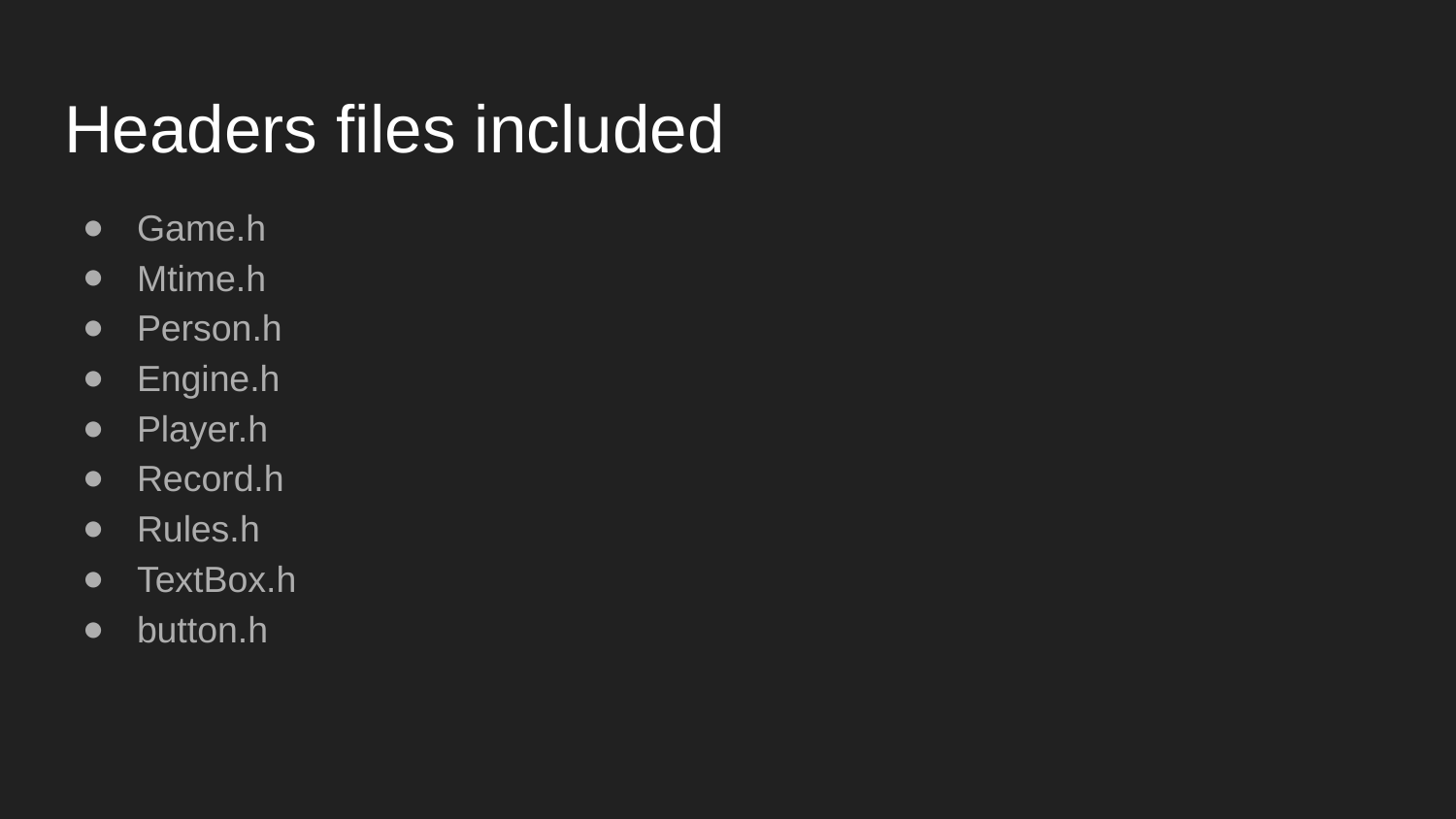

# Headers files included
Game.h
Mtime.h
Person.h
Engine.h
Player.h
Record.h
Rules.h
TextBox.h
button.h